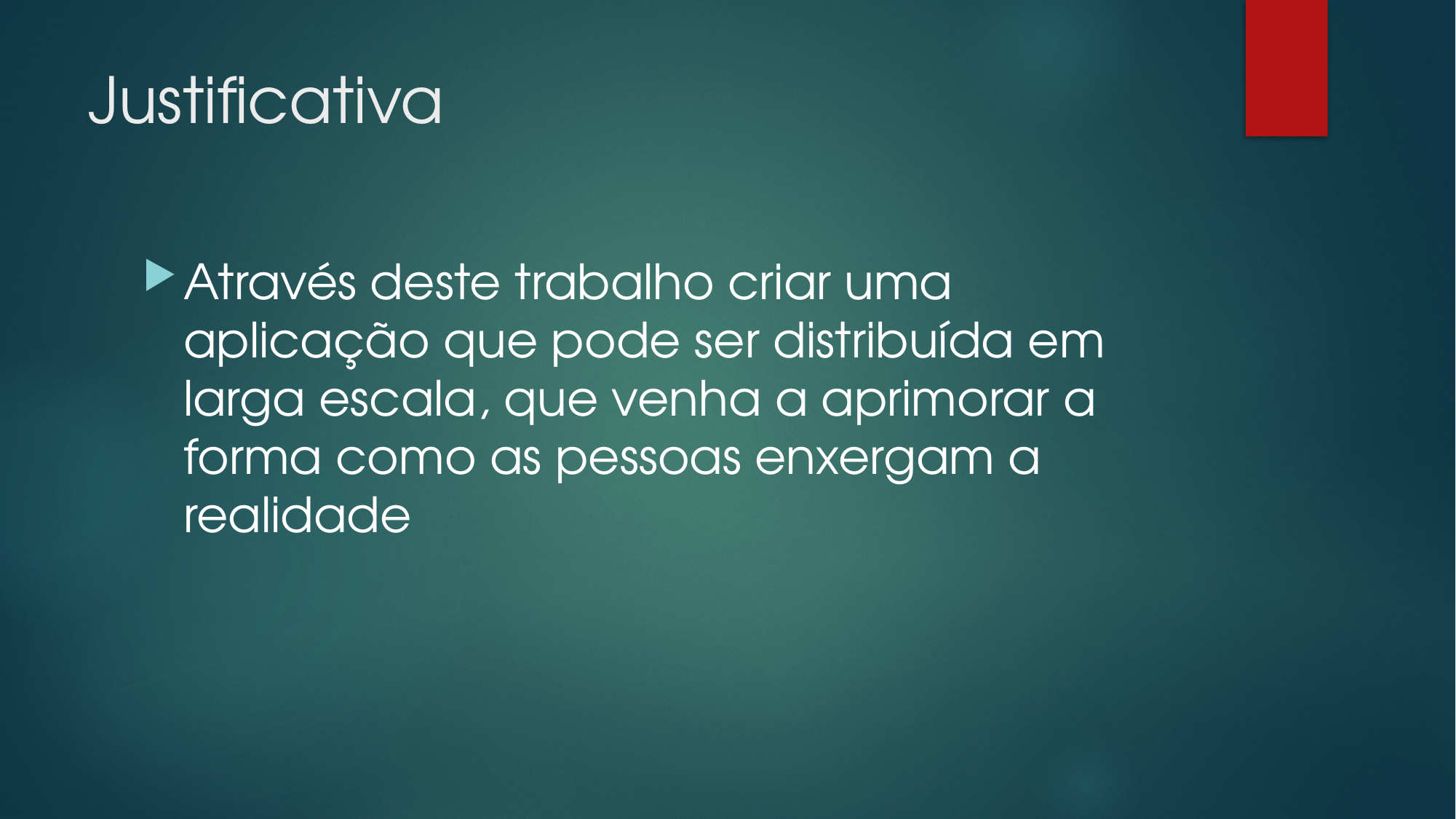

# Justificativa
Através deste trabalho criar uma aplicação que pode ser distribuída em larga escala, que venha a aprimorar a forma como as pessoas enxergam a realidade